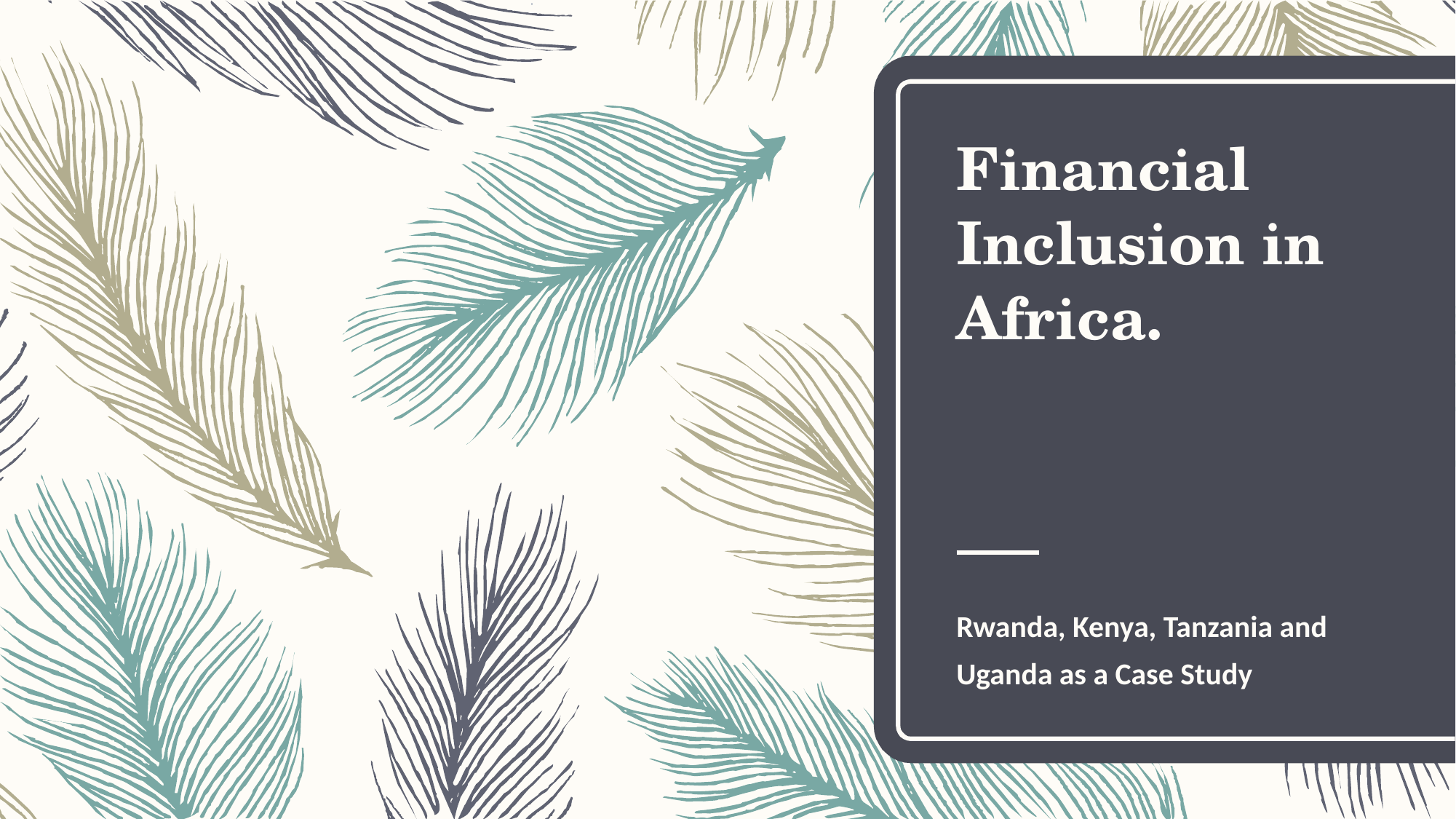

# Financial Inclusion in Africa.
Rwanda, Kenya, Tanzania and Uganda as a Case Study